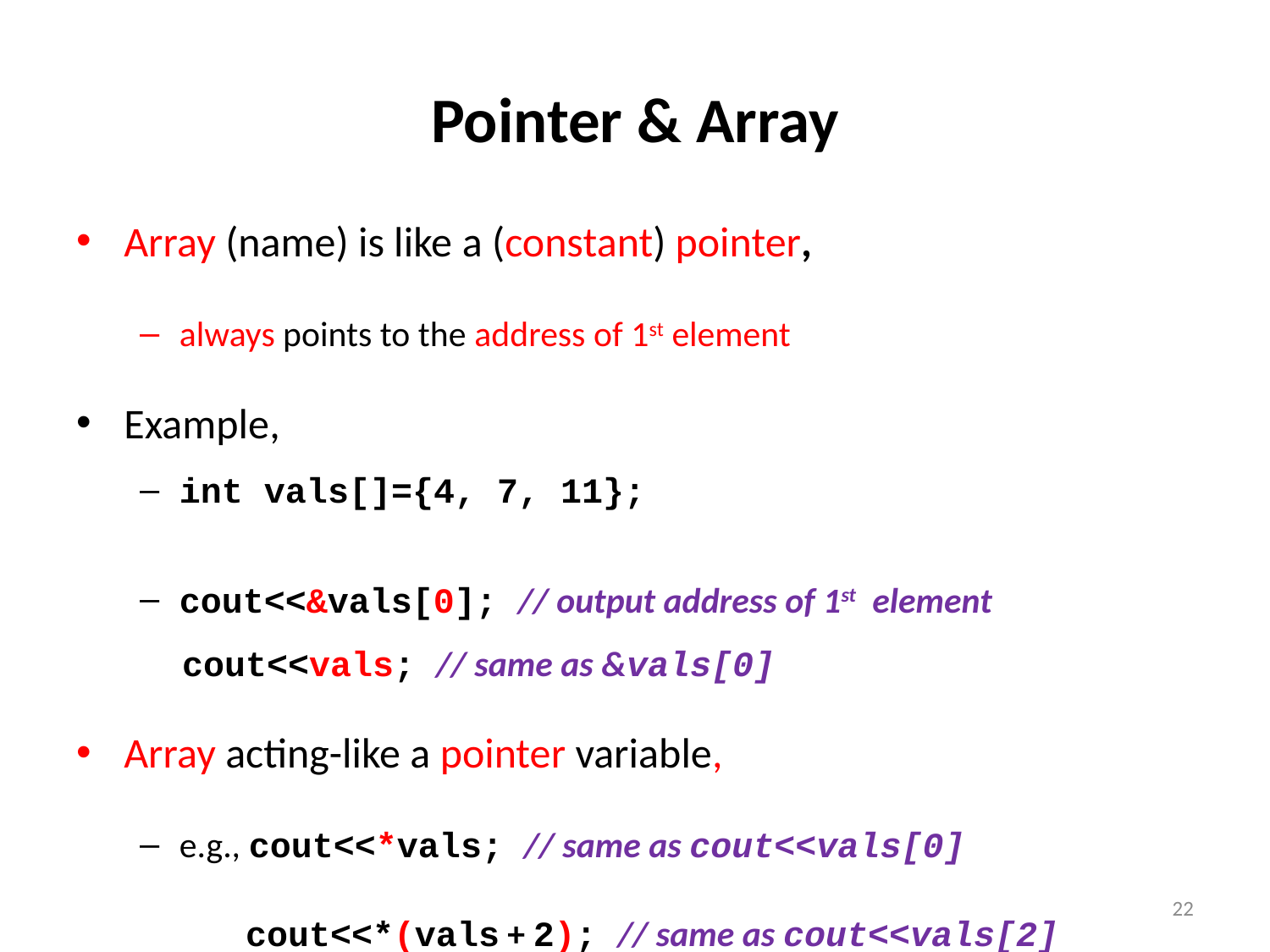

# Pointer & Array
Array (name) is like a (constant) pointer,

always points to the address of 1st element

Example,

int vals[]={4, 7, 11};

cout<<&vals[0]; // output address of 1st  element
  cout<<vals; // same as &vals[0]

Array acting-like a pointer variable,

e.g., cout<<*vals; // same as cout<<vals[0]

     cout<<*(vals + 2); // same as cout<<vals[2]

22